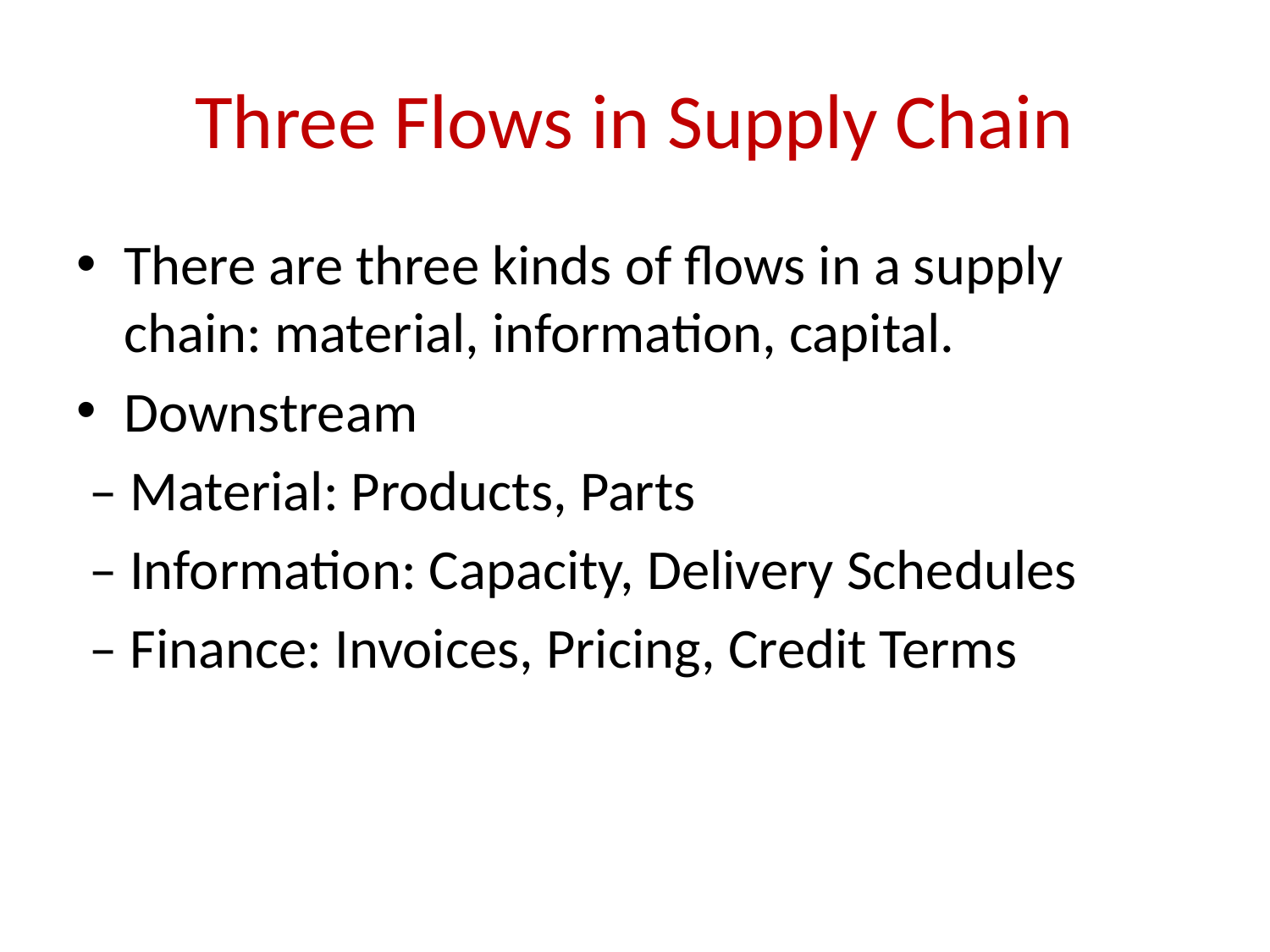

# Three Flows in Supply Chain
There are three kinds of flows in a supply chain: material, information, capital.
Downstream
 – Material: Products, Parts
 – Information: Capacity, Delivery Schedules
 – Finance: Invoices, Pricing, Credit Terms